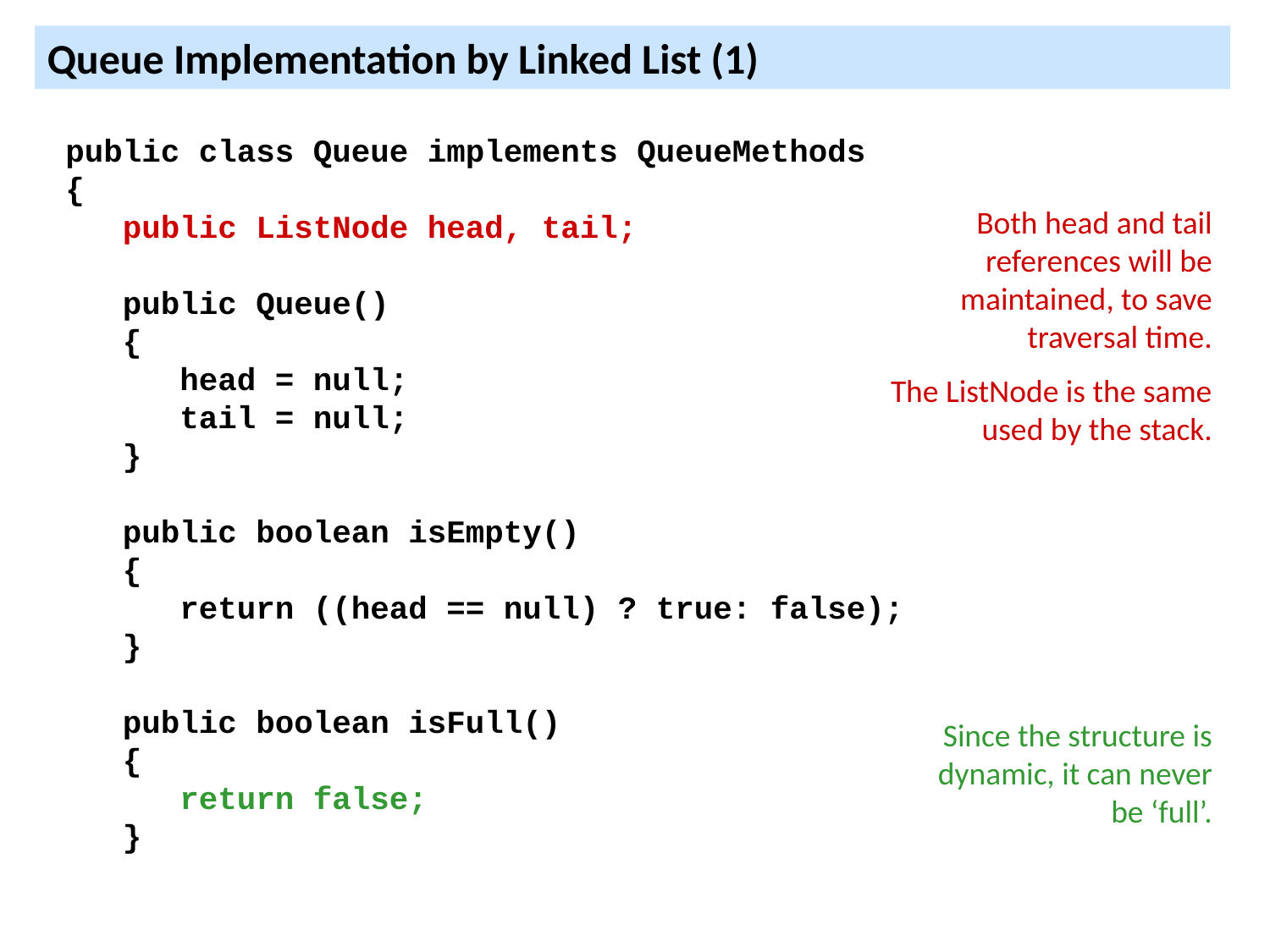

Queue Implementation by Linked List (1)
public class Queue implements QueueMethods
{
   public ListNode head, tail;

   public Queue()
   {
      head = null;
      tail = null;
   }

   public boolean isEmpty()
   {
      return ((head == null) ? true: false);
   }

   public boolean isFull()
   {
      return false;
   }
Both head and tail references will be maintained, to save traversal time.
The ListNode is the same used by the stack.
Since the structure is dynamic, it can never be ‘full’.